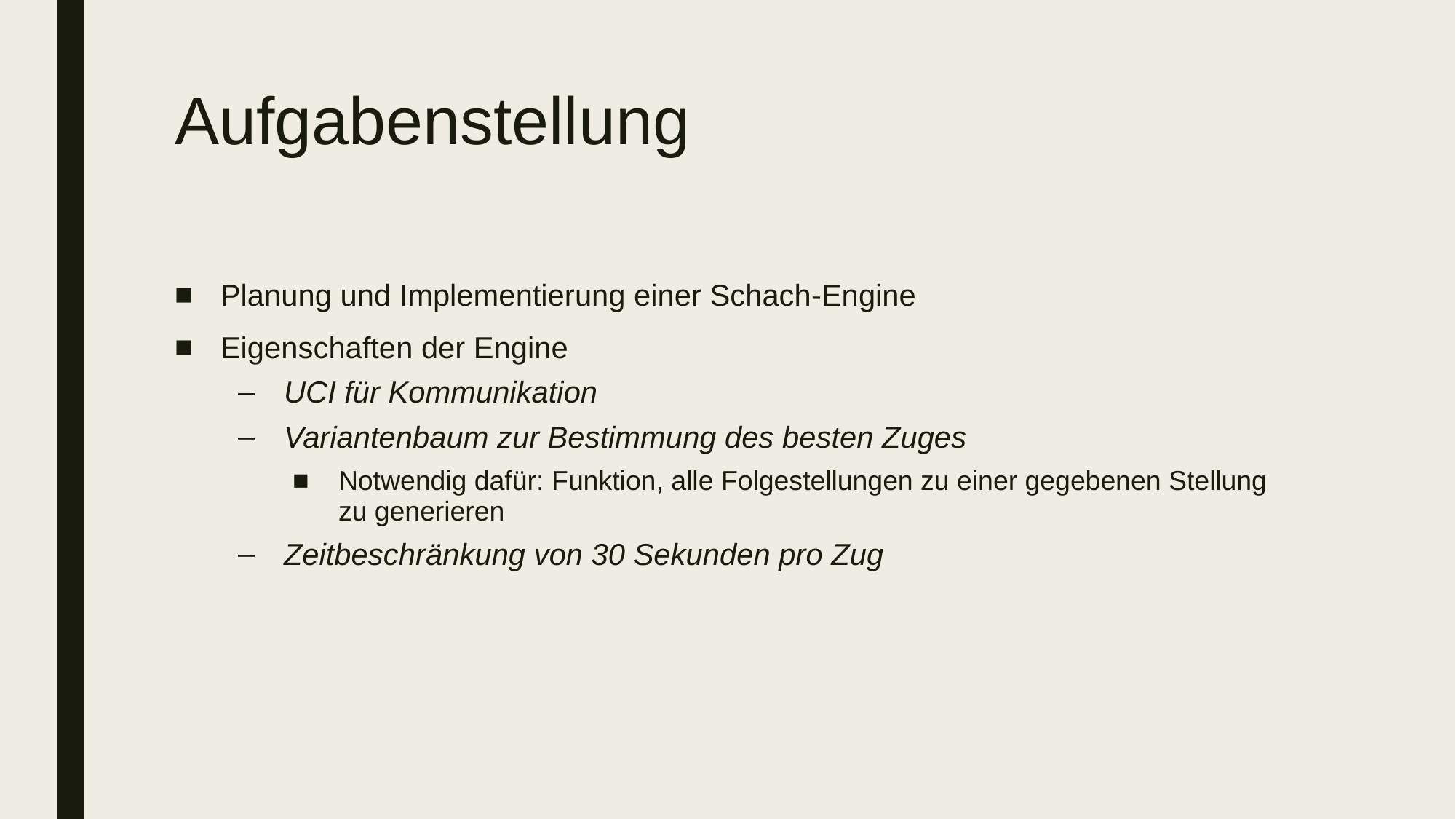

# Aufgabenstellung
Planung und Implementierung einer Schach-Engine
Eigenschaften der Engine
UCI für Kommunikation
Variantenbaum zur Bestimmung des besten Zuges
Notwendig dafür: Funktion, alle Folgestellungen zu einer gegebenen Stellung zu generieren
Zeitbeschränkung von 30 Sekunden pro Zug